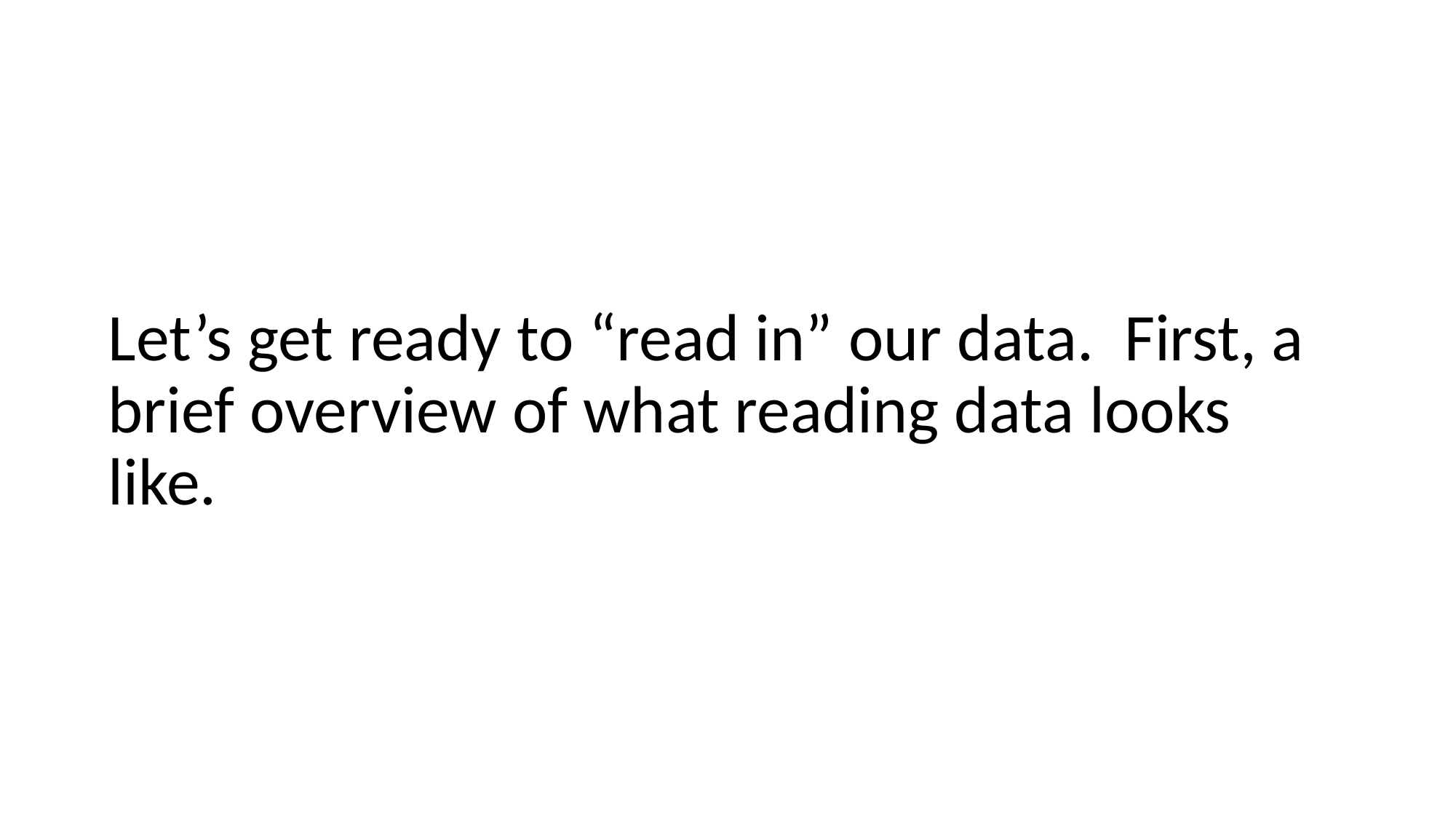

# Let’s get ready to “read in” our data.  First, a brief overview of what reading data looks like.